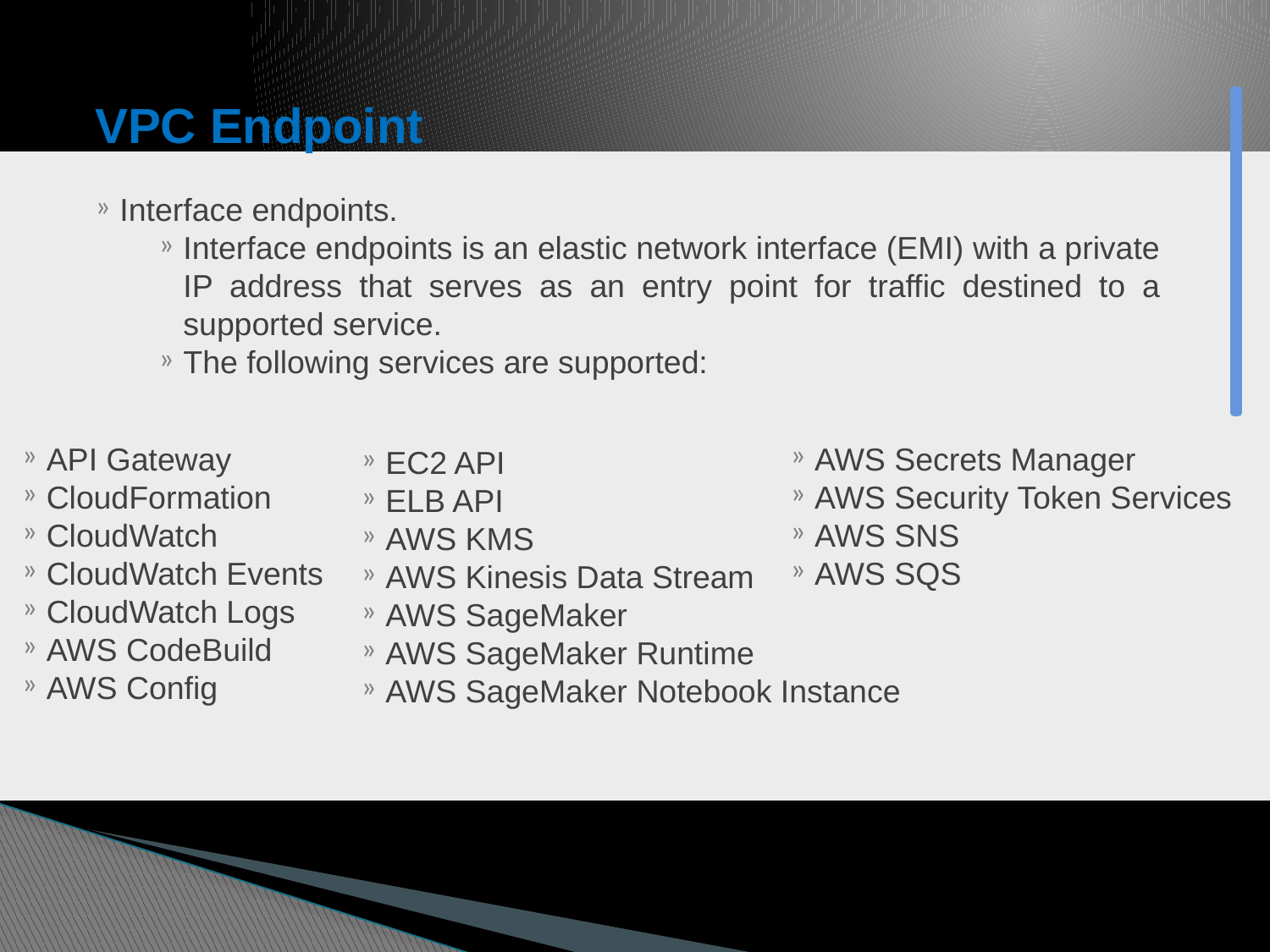

# VPC Endpoint

Interface endpoints.
Interface endpoints is an elastic network interface (EMI) with a private IP address that serves as an entry point for traffic destined to a supported service.
The following services are supported:

AWS Secrets Manager
AWS Security Token Services
AWS SNS
AWS SQS
API Gateway
CloudFormation
CloudWatch
CloudWatch Events
CloudWatch Logs
AWS CodeBuild
AWS Config
EC2 API
ELB API
AWS KMS
AWS Kinesis Data Stream
AWS SageMaker
AWS SageMaker Runtime
AWS SageMaker Notebook Instance